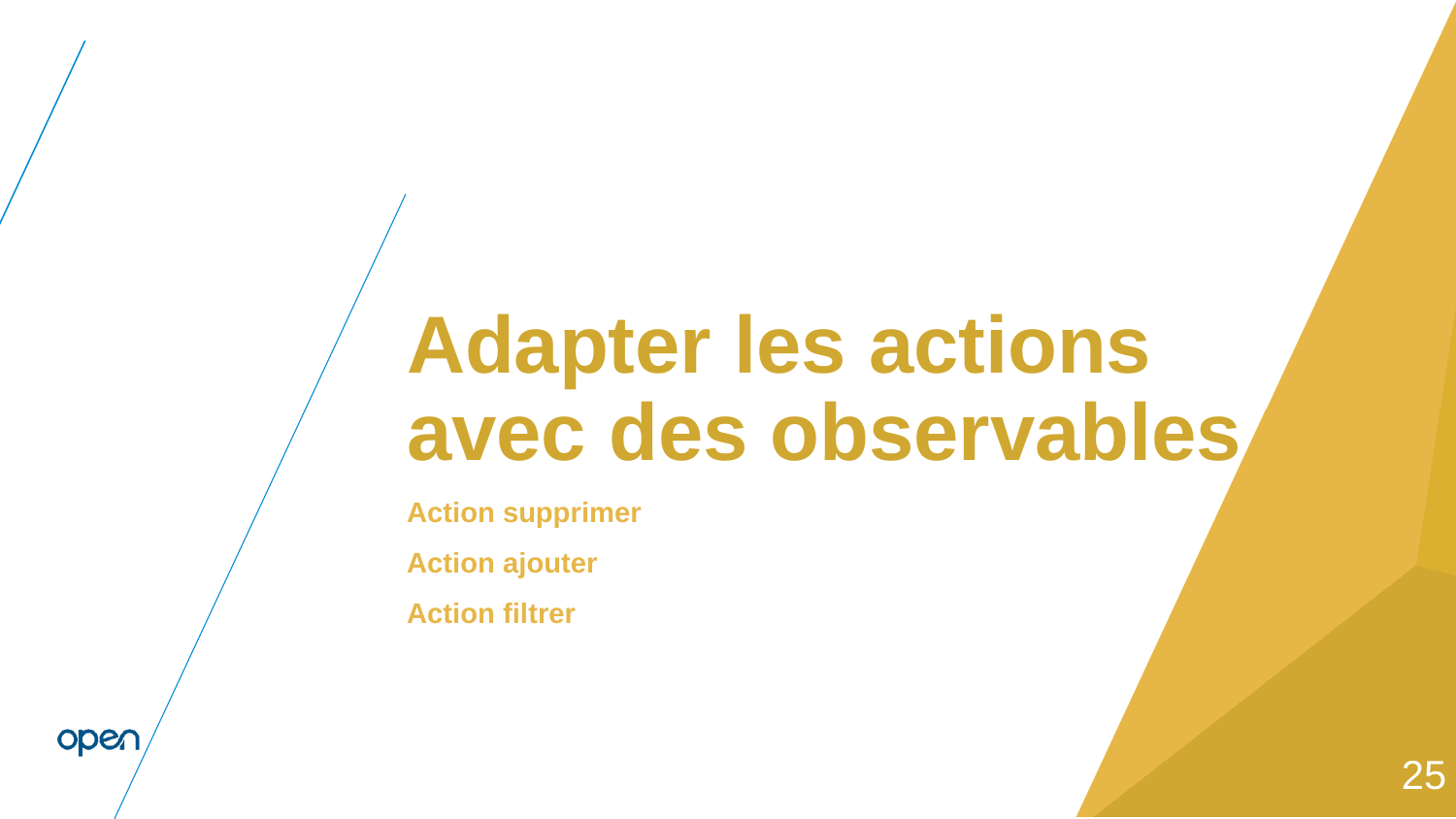

#
Adapter les actions avec des observables
Action supprimer
Action ajouter
Action filtrer